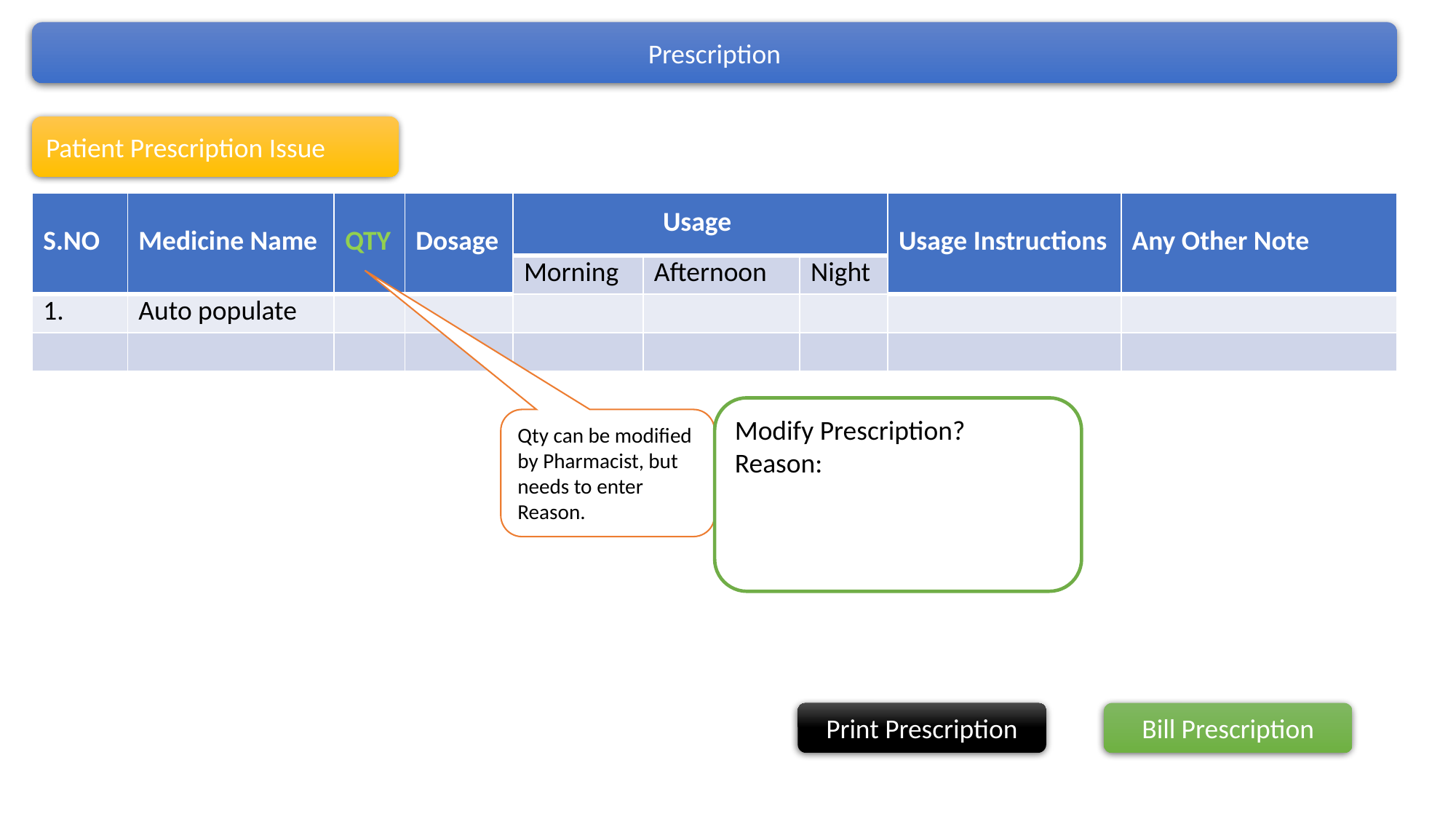

Prescription
Patient Prescription Issue
| S.NO | Medicine Name | QTY | Dosage | Usage |  |  | Usage Instructions | Any Other Note |
| --- | --- | --- | --- | --- | --- | --- | --- | --- |
|  |  |  |  | Morning | Afternoon | Night |  |  |
| 1. | Auto populate |  |  |  |  |  |  |  |
|  |  |  |  |  |  |  |  |  |
Modify Prescription?
Reason:
Qty can be modified by Pharmacist, but needs to enter Reason.
Print Prescription
Bill Prescription